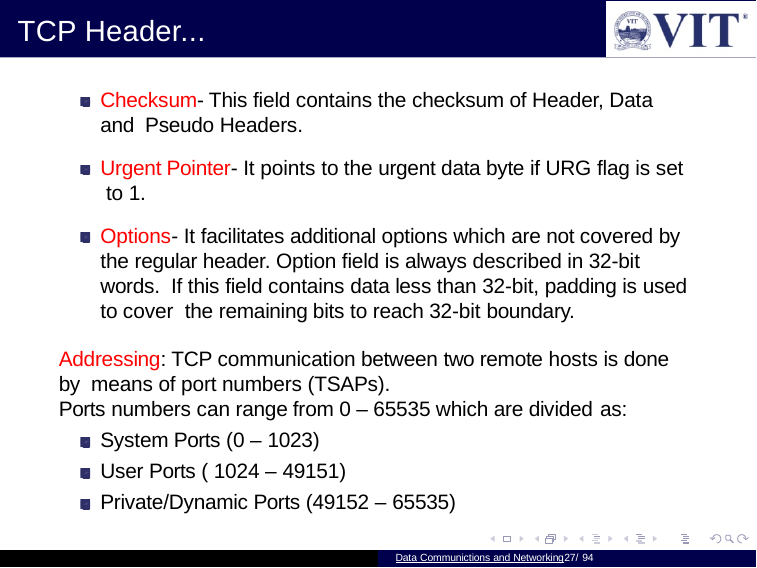

# TCP Header...
Checksum- This field contains the checksum of Header, Data and  Pseudo Headers.
Urgent Pointer- It points to the urgent data byte if URG flag is set  to 1.
Options- It facilitates additional options which are not covered by  the regular header. Option field is always described in 32-bit words.  If this field contains data less than 32-bit, padding is used to cover  the remaining bits to reach 32-bit boundary.
Addressing: TCP communication between two remote hosts is done by  means of port numbers (TSAPs).
Ports numbers can range from 0 – 65535 which are divided as:
System Ports (0 – 1023)
User Ports ( 1024 – 49151)
Private/Dynamic Ports (49152 – 65535)

Data Communictions and Networking27/ 94